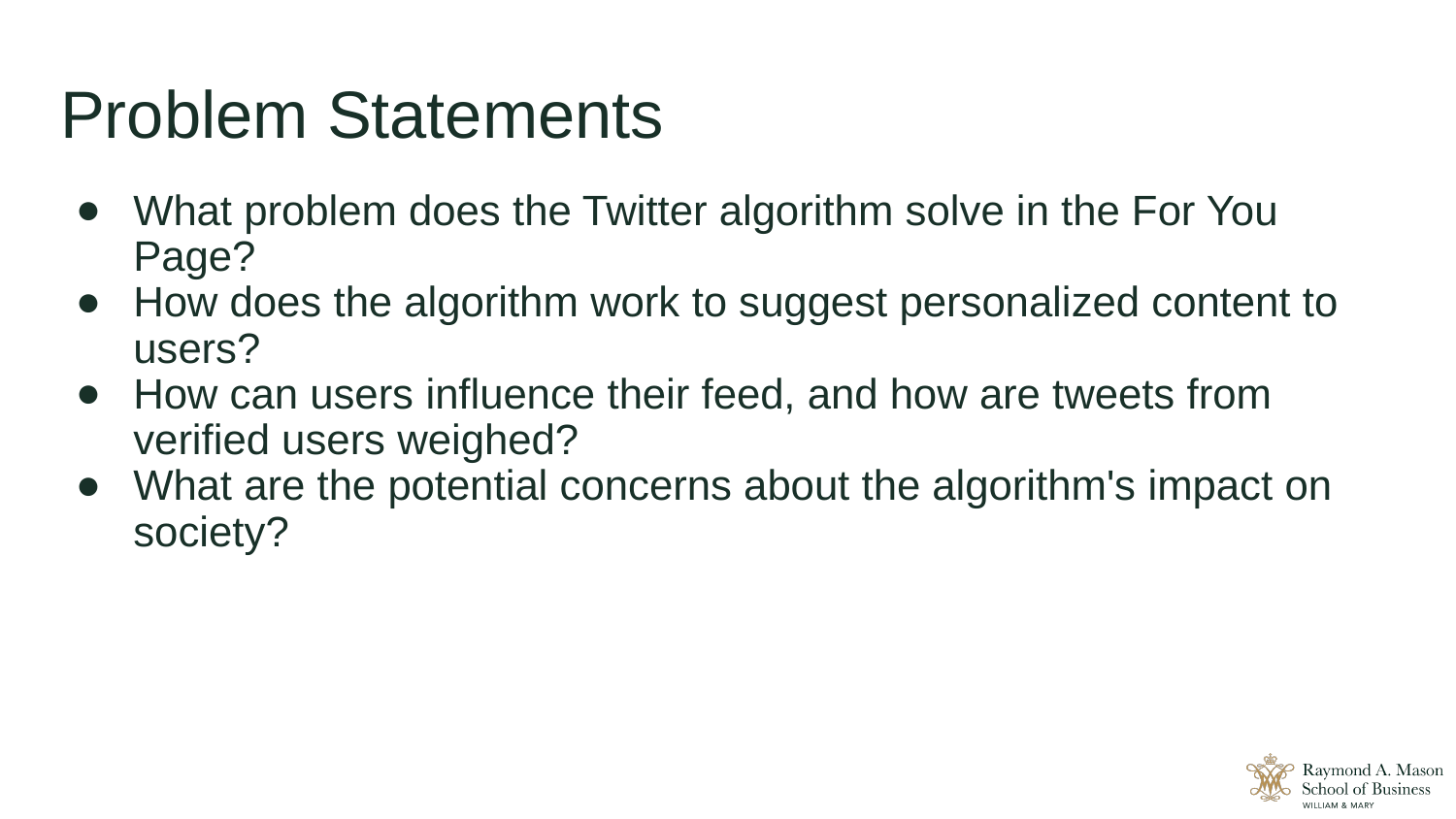

# Problem Statements
What problem does the Twitter algorithm solve in the For You Page?
How does the algorithm work to suggest personalized content to users?
How can users influence their feed, and how are tweets from verified users weighed?
What are the potential concerns about the algorithm's impact on society?